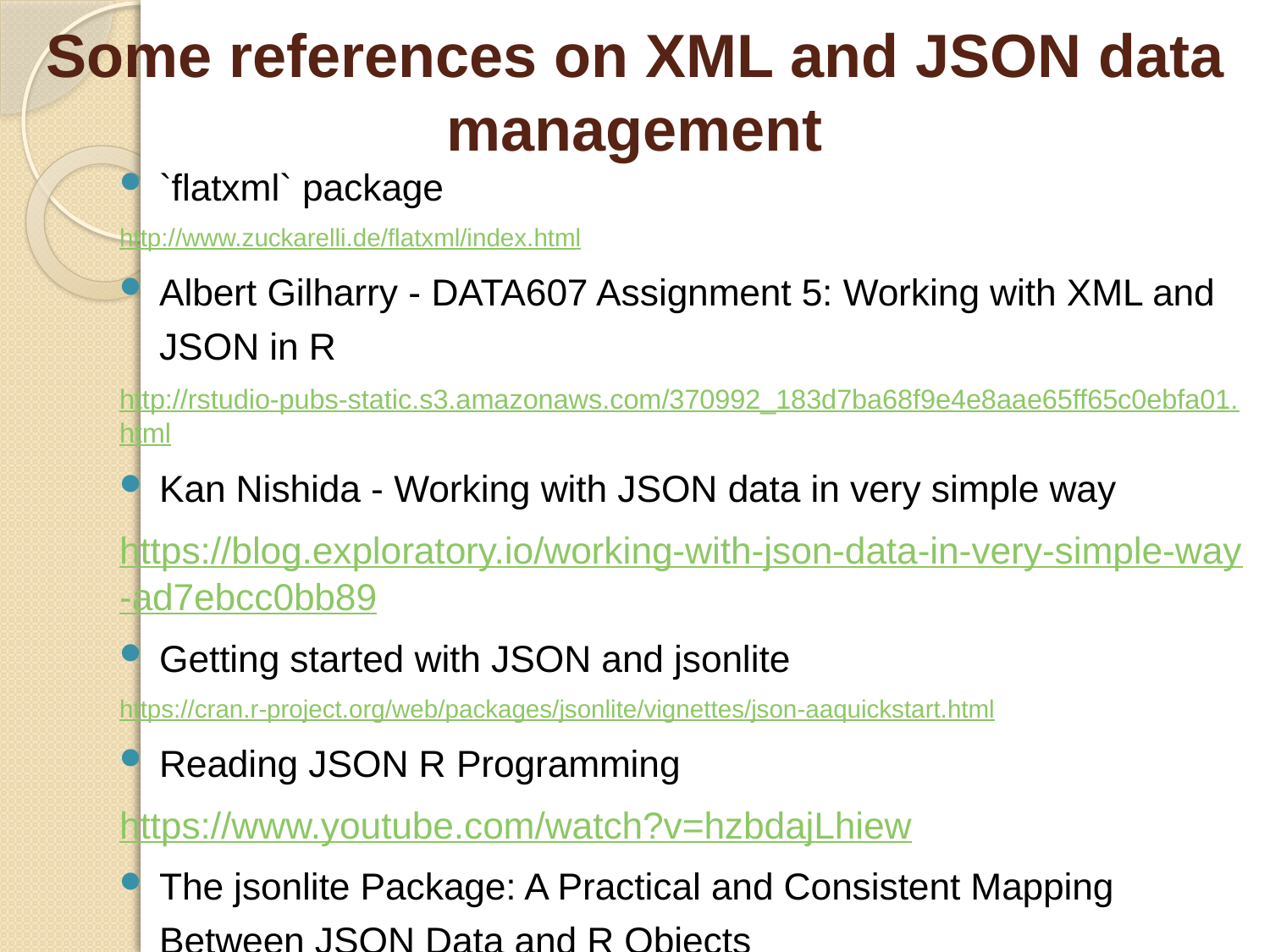

# Some references on XML and JSON data management
`flatxml` package
http://www.zuckarelli.de/flatxml/index.html
Albert Gilharry - DATA607 Assignment 5: Working with XML and JSON in R
http://rstudio-pubs-static.s3.amazonaws.com/370992_183d7ba68f9e4e8aae65ff65c0ebfa01.html
Kan Nishida - Working with JSON data in very simple way
https://blog.exploratory.io/working-with-json-data-in-very-simple-way-ad7ebcc0bb89
Getting started with JSON and jsonlite
https://cran.r-project.org/web/packages/jsonlite/vignettes/json-aaquickstart.html
Reading JSON R Programming
https://www.youtube.com/watch?v=hzbdajLhiew
The jsonlite Package: A Practical and Consistent Mapping Between JSON Data and R Objects
https://arxiv.org/abs/1403.2805